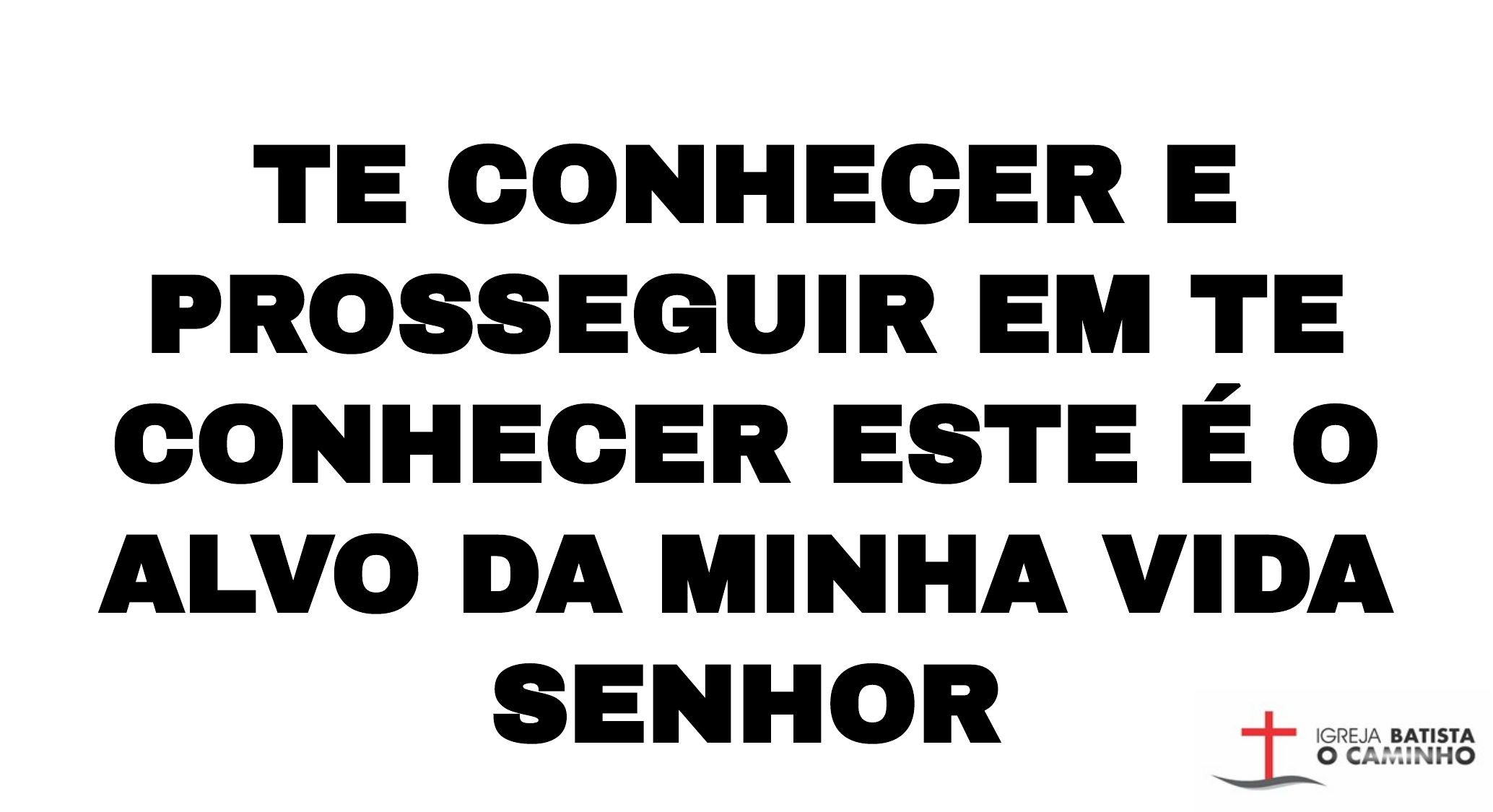

TE CONHECER E PROSSEGUIR EM TE CONHECER ESTE É O ALVO DA MINHA VIDA SENHOR